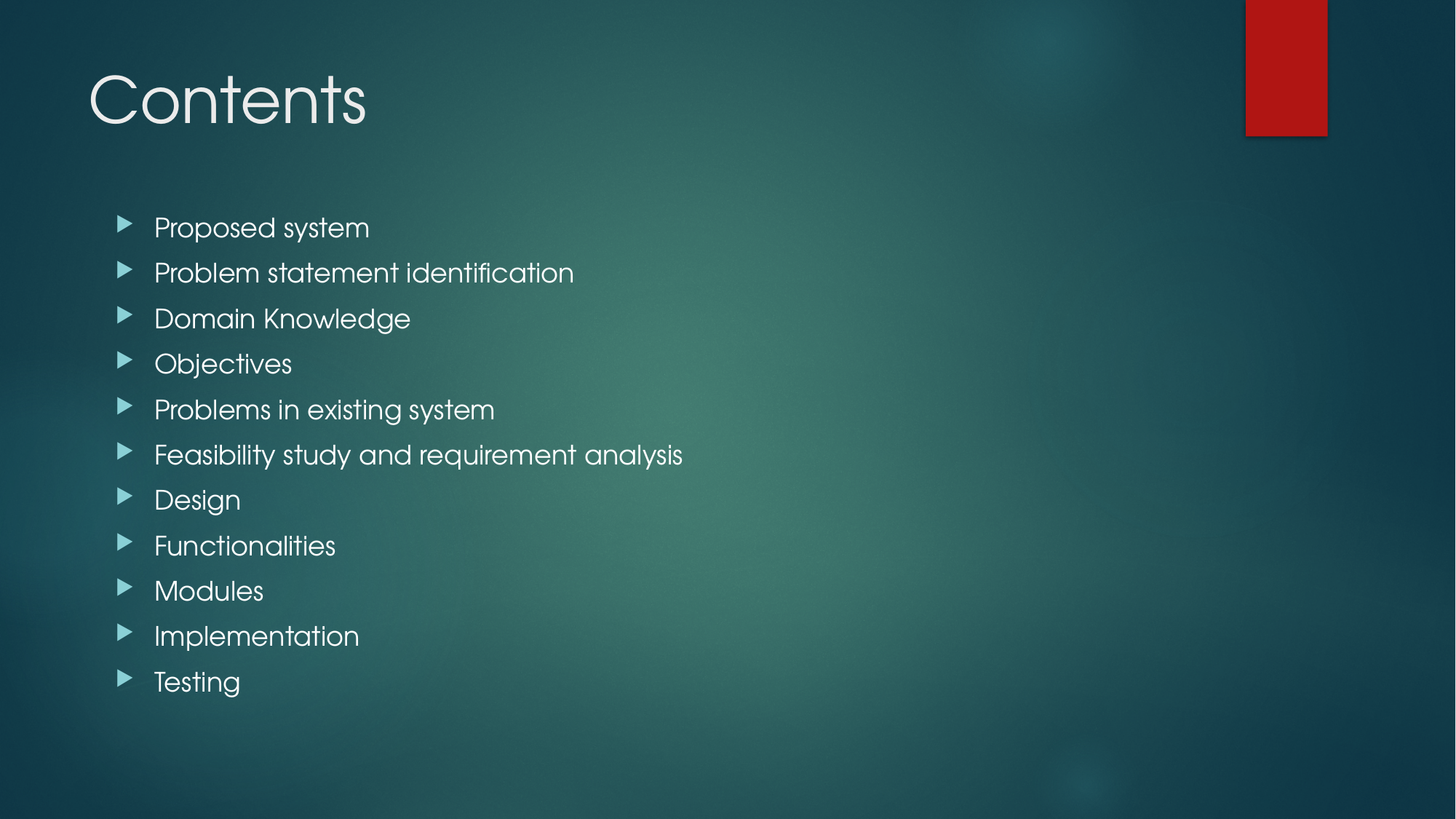

# Contents
Proposed system
Problem statement identification
Domain Knowledge
Objectives
Problems in existing system
Feasibility study and requirement analysis
Design
Functionalities
Modules
Implementation
Testing